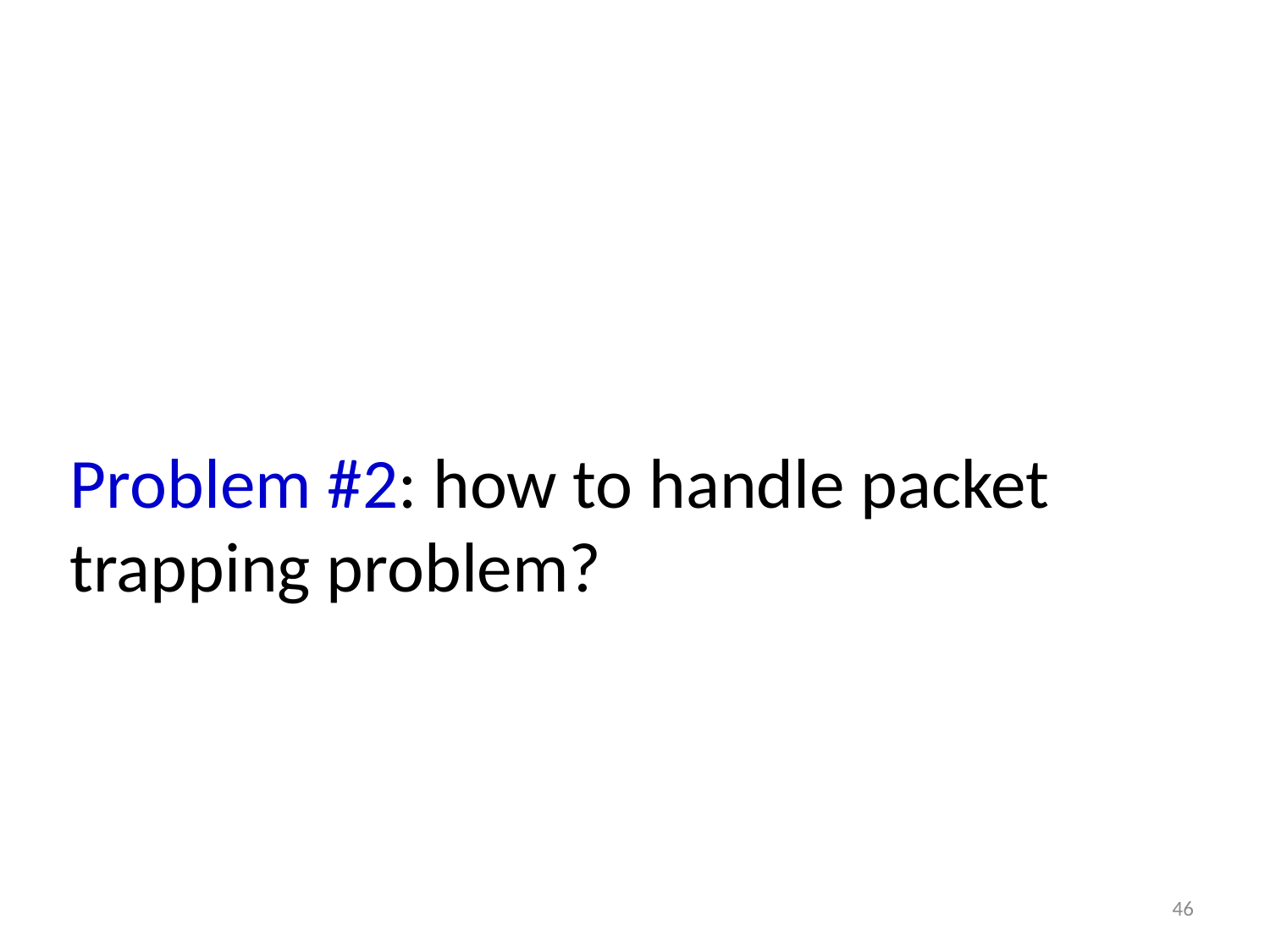

Problem #2: how to handle packet trapping problem?
46